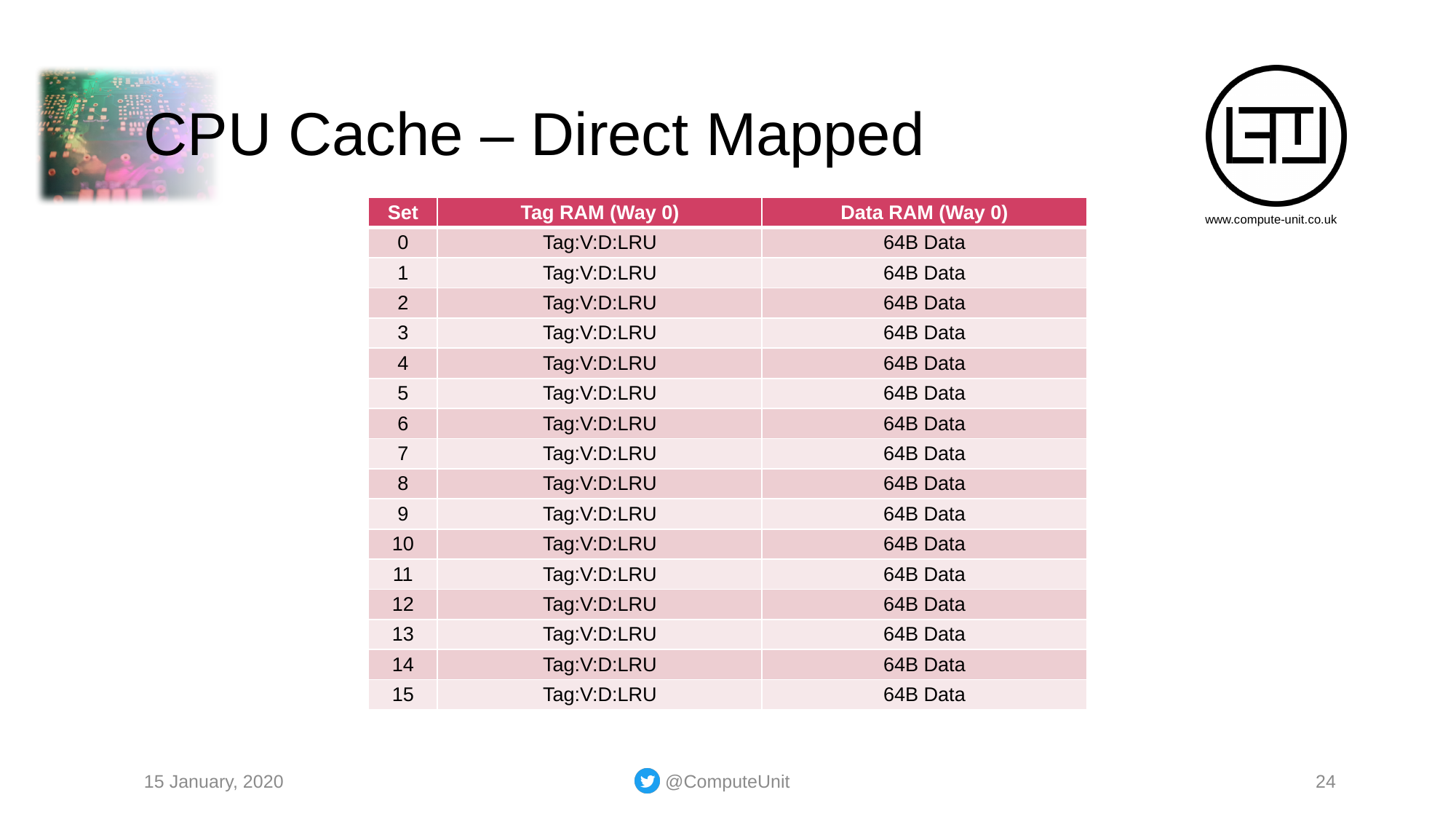

# CPU Cache – Direct Mapped
| Set | Tag RAM (Way 0) | Data RAM (Way 0) |
| --- | --- | --- |
| 0 | Tag:V:D:LRU | 64B Data |
| 1 | Tag:V:D:LRU | 64B Data |
| 2 | Tag:V:D:LRU | 64B Data |
| 3 | Tag:V:D:LRU | 64B Data |
| 4 | Tag:V:D:LRU | 64B Data |
| 5 | Tag:V:D:LRU | 64B Data |
| 6 | Tag:V:D:LRU | 64B Data |
| 7 | Tag:V:D:LRU | 64B Data |
| 8 | Tag:V:D:LRU | 64B Data |
| 9 | Tag:V:D:LRU | 64B Data |
| 10 | Tag:V:D:LRU | 64B Data |
| 11 | Tag:V:D:LRU | 64B Data |
| 12 | Tag:V:D:LRU | 64B Data |
| 13 | Tag:V:D:LRU | 64B Data |
| 14 | Tag:V:D:LRU | 64B Data |
| 15 | Tag:V:D:LRU | 64B Data |
15 January, 2020
@ComputeUnit
24